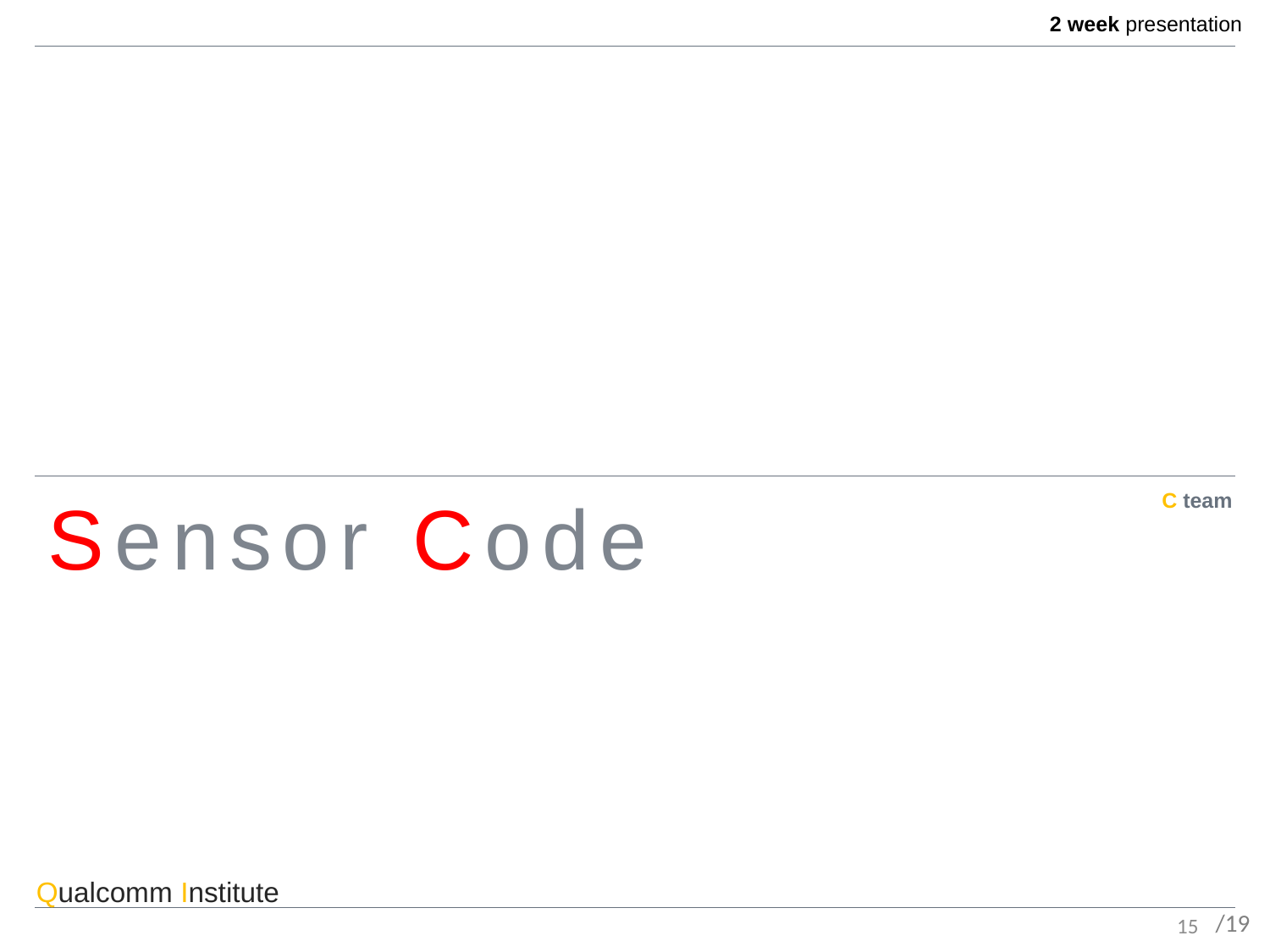

C team
Sensor Code
Qualcomm Institute
15
/19